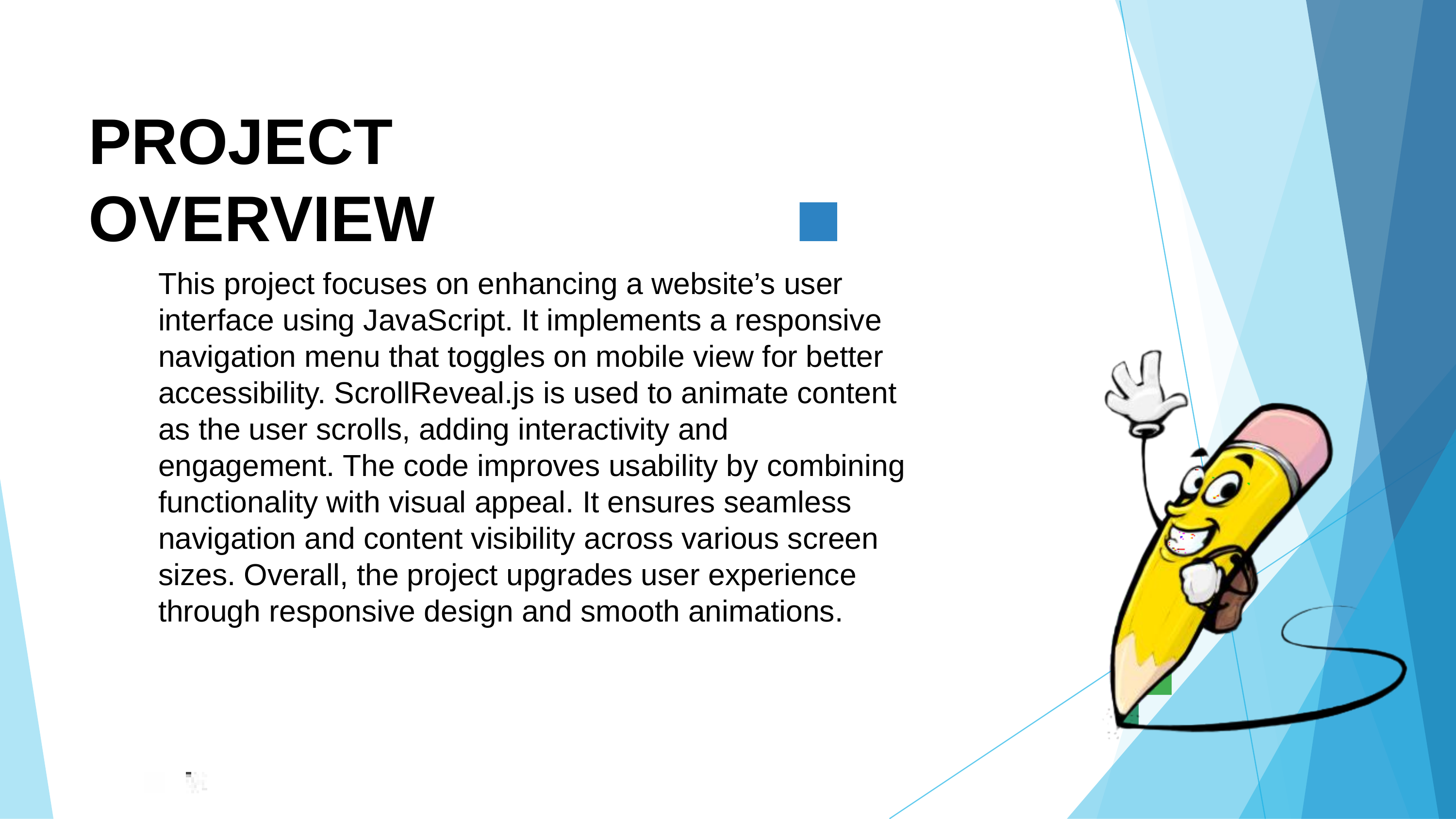

PROJECT	OVERVIEW

This project focuses on enhancing a website’s user interface using JavaScript. It implements a responsive navigation menu that toggles on mobile view for better accessibility. ScrollReveal.js is used to animate content as the user scrolls, adding interactivity and engagement. The code improves usability by combining functionality with visual appeal. It ensures seamless navigation and content visibility across various screen sizes. Overall, the project upgrades user experience through responsive design and smooth animations.